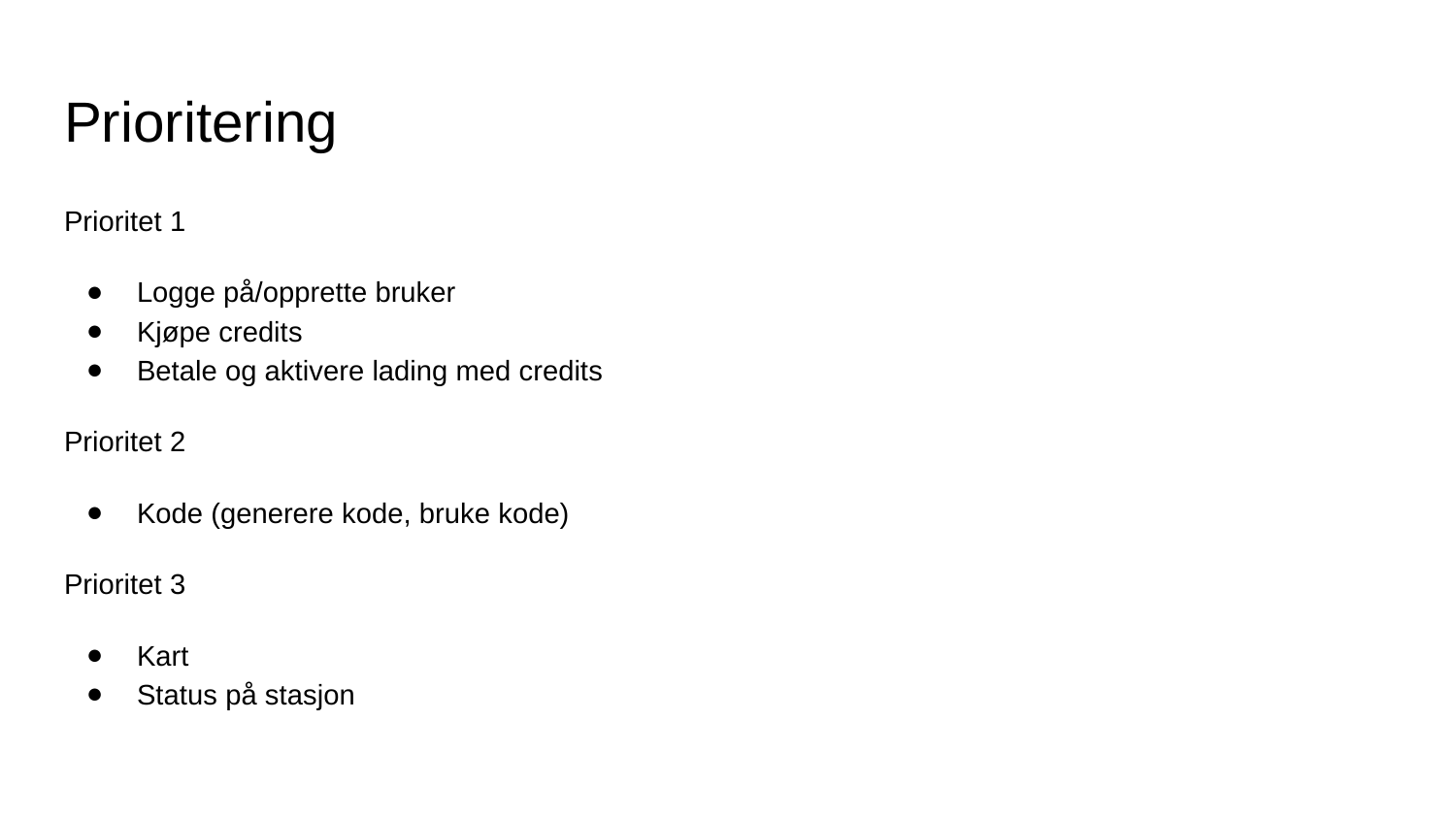

# Prioritering
Prioritet 1
Logge på/opprette bruker
Kjøpe credits
Betale og aktivere lading med credits
Prioritet 2
Kode (generere kode, bruke kode)
Prioritet 3
Kart
Status på stasjon